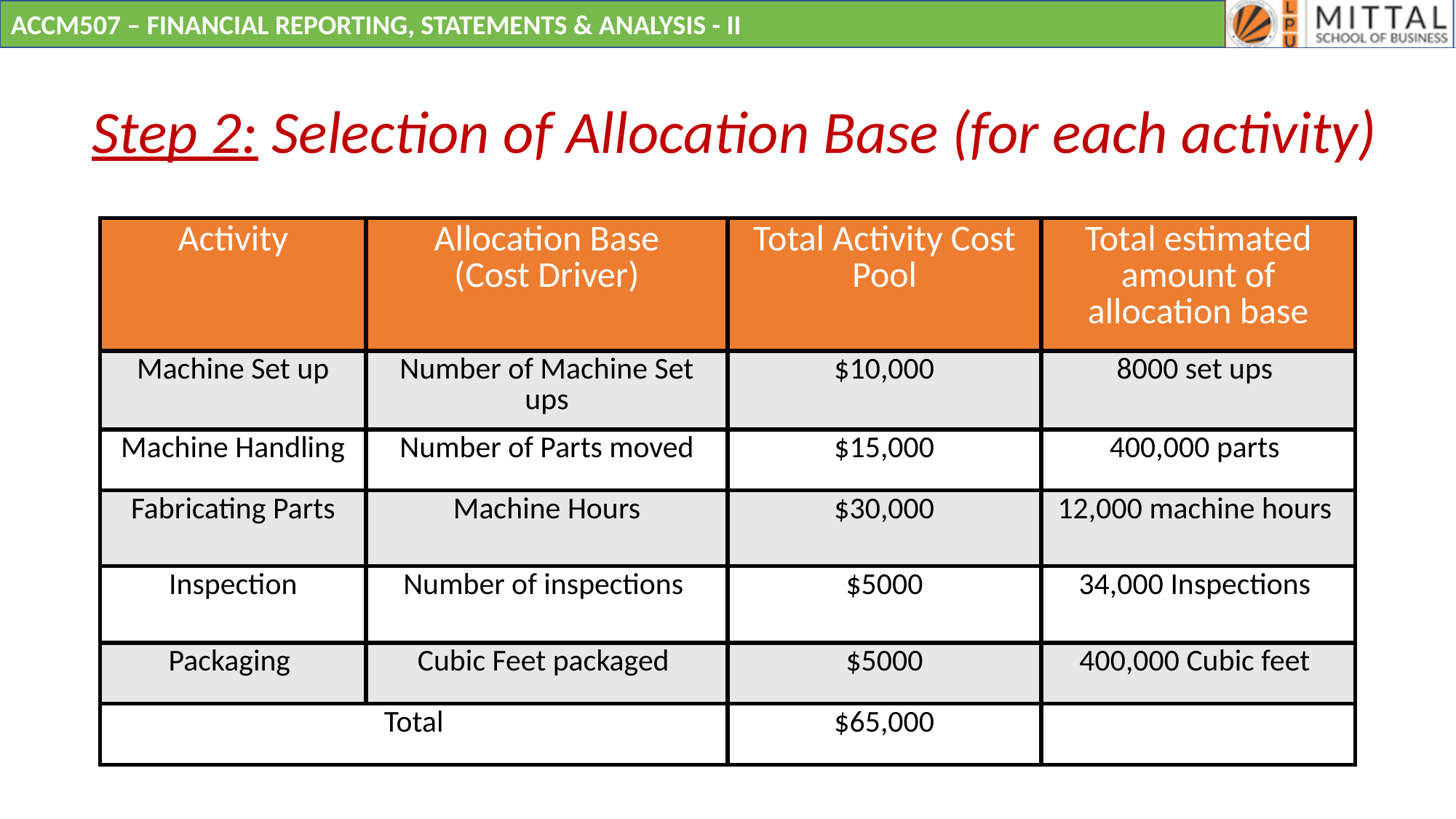

# Step 2: Selection of Allocation Base (for each activity)
| Activity | Allocation Base (Cost Driver) | Total Activity Cost Pool | Total estimated amount of allocation base |
| --- | --- | --- | --- |
| Machine Set up | Number of Machine Set ups | $10,000 | 8000 set ups |
| Machine Handling | Number of Parts moved | $15,000 | 400,000 parts |
| Fabricating Parts | Machine Hours | $30,000 | 12,000 machine hours |
| Inspection | Number of inspections | $5000 | 34,000 Inspections |
| Packaging | Cubic Feet packaged | $5000 | 400,000 Cubic feet |
| Total |  | $65,000 |  |